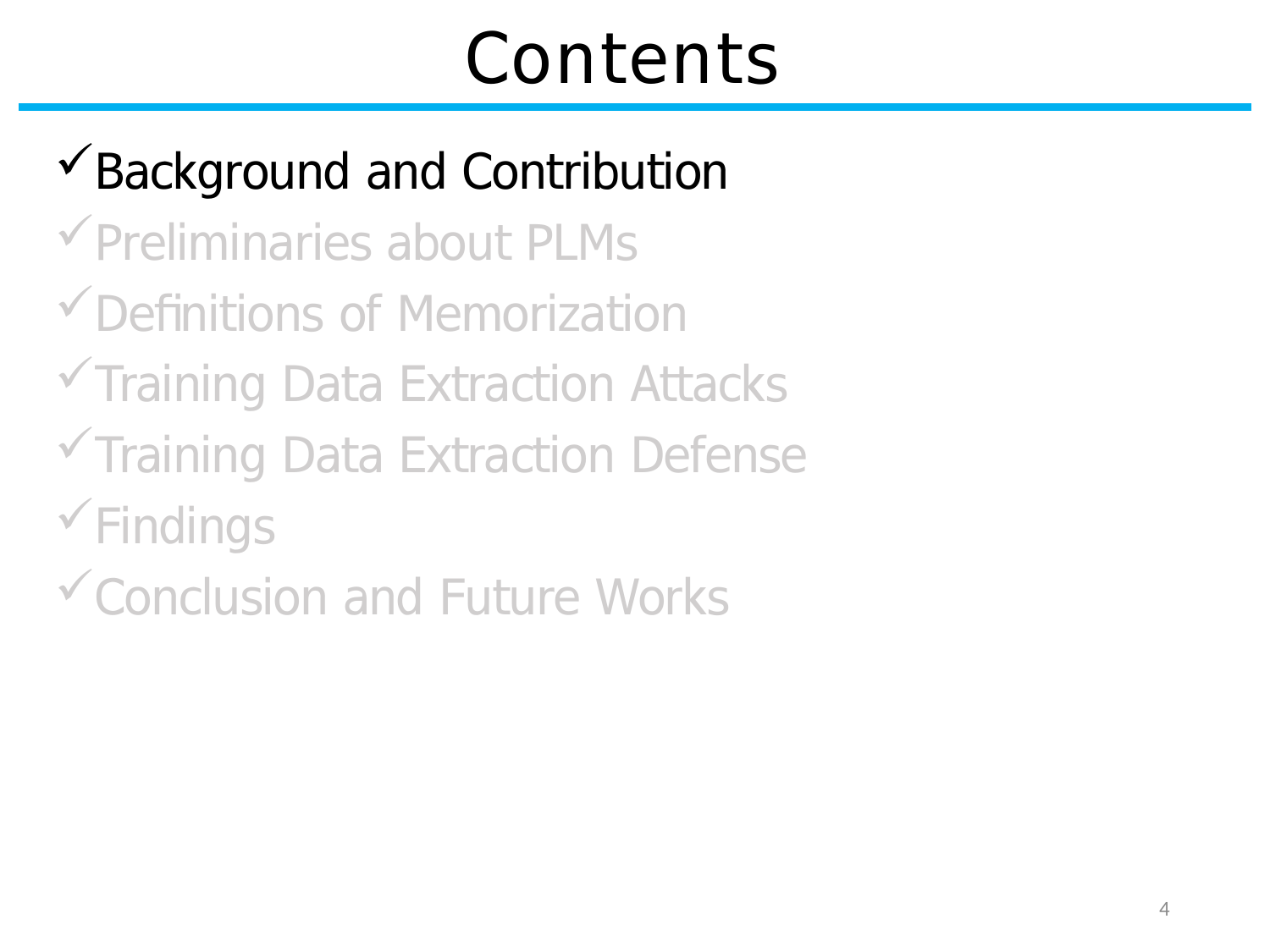

# Contents

Background and Contribution
Preliminaries about PLMs
Definitions of Memorization
Training Data Extraction Attacks
Training Data Extraction Defense
Findings
Conclusion and Future Works

4